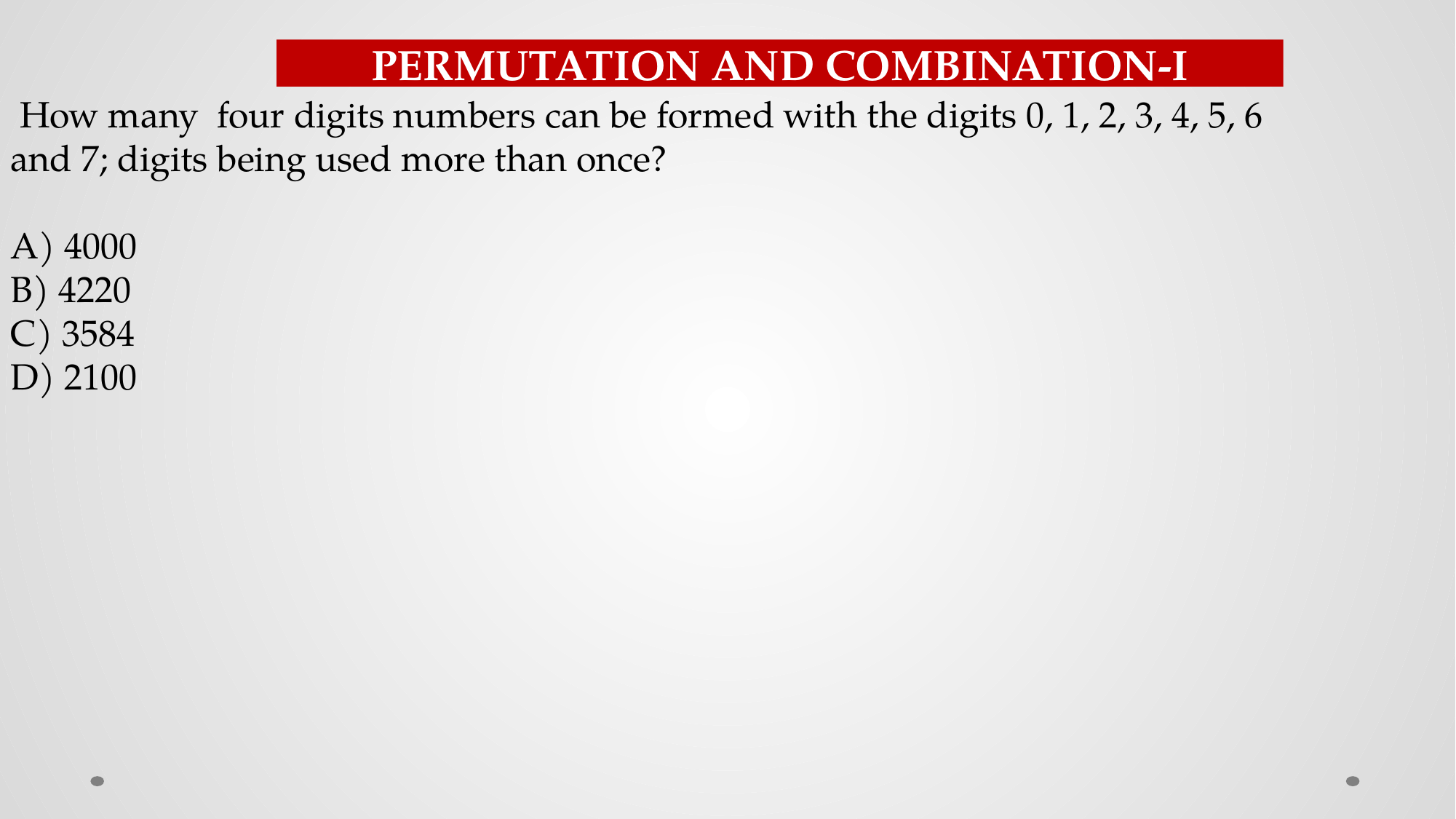

PERMUTATION AND COMBINATION-I
 How many  four digits numbers can be formed with the digits 0, 1, 2, 3, 4, 5, 6 and 7; digits being used more than once?

A) 4000
B) 4220
C) 3584
D) 2100